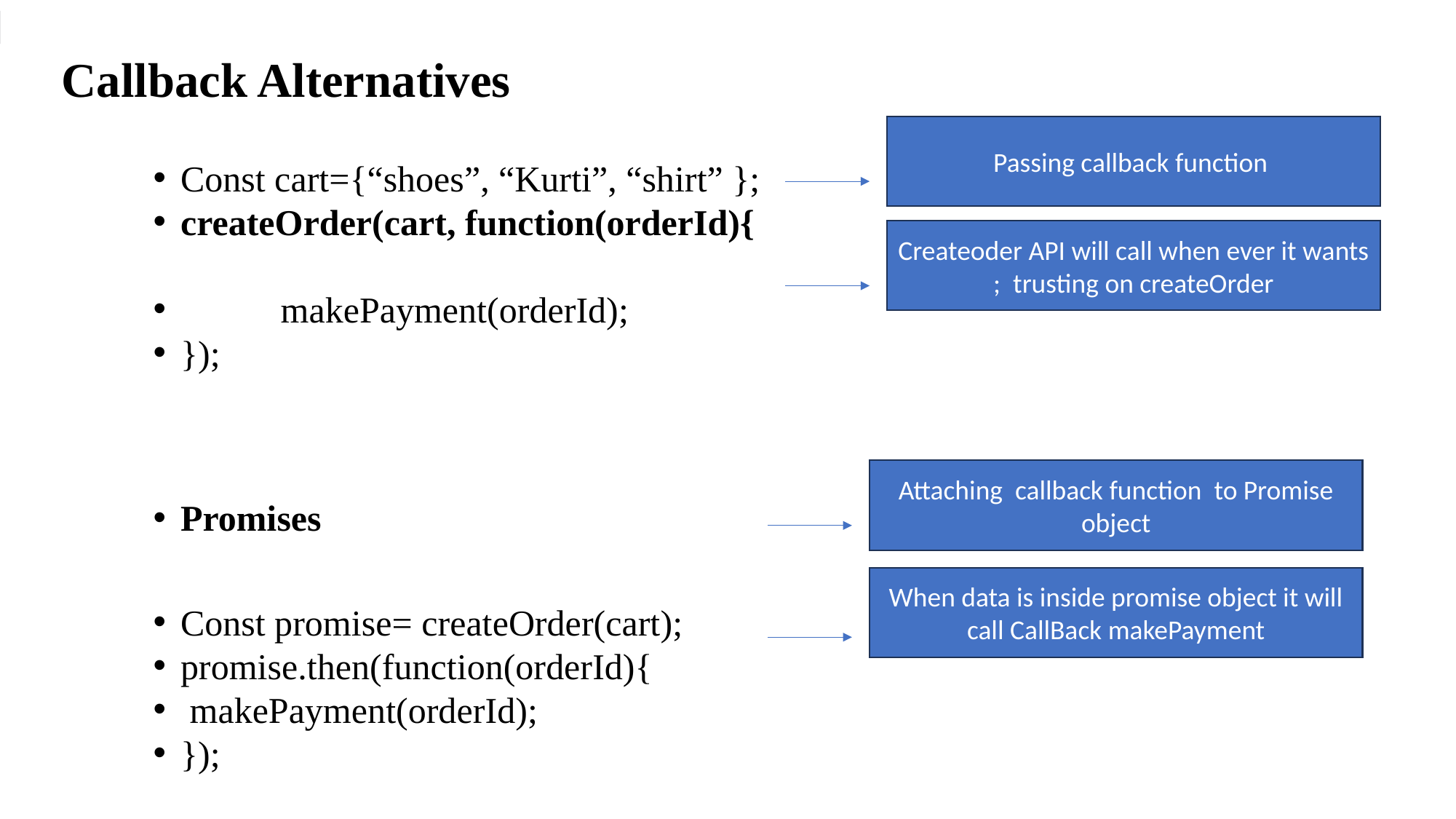

# Callback Alternatives
Passing callback function
Const cart={“shoes”, “Kurti”, “shirt” };
createOrder(cart, function(orderId){
           makePayment(orderId);
});

Promises

Const promise= createOrder(cart);
promise.then(function(orderId){
 makePayment(orderId);
});

Createoder API will call when ever it wants ;  trusting on createOrder
Attaching  callback function  to Promise object
When data is inside promise object it will call CallBack makePayment